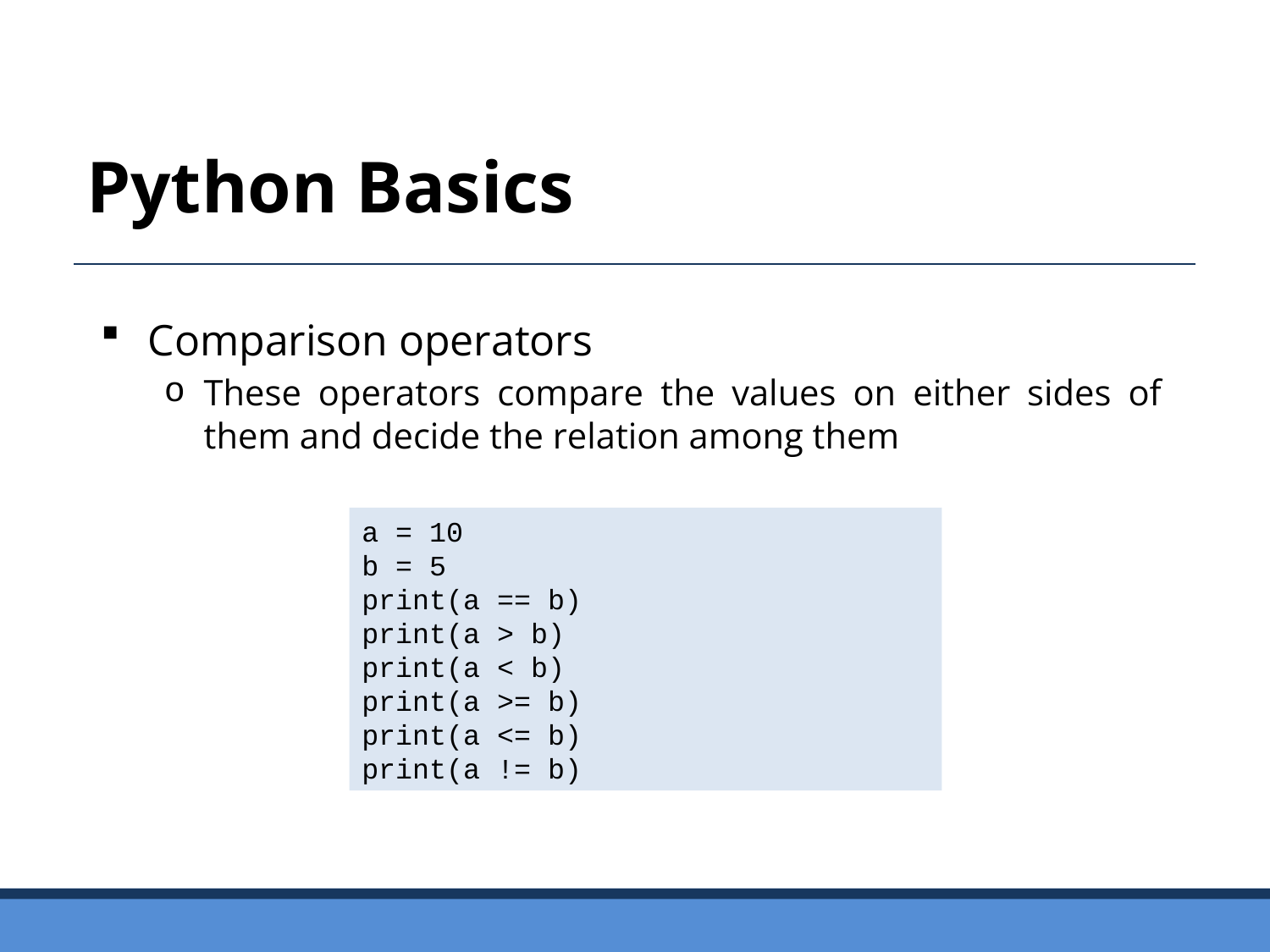

Python Basics
Comparison operators
These operators compare the values on either sides of them and decide the relation among them

a = 10
b = 5
print(a == b)
print(a > b)
print(a < b)
print(a >= b)
print(a <= b)
print(a != b)